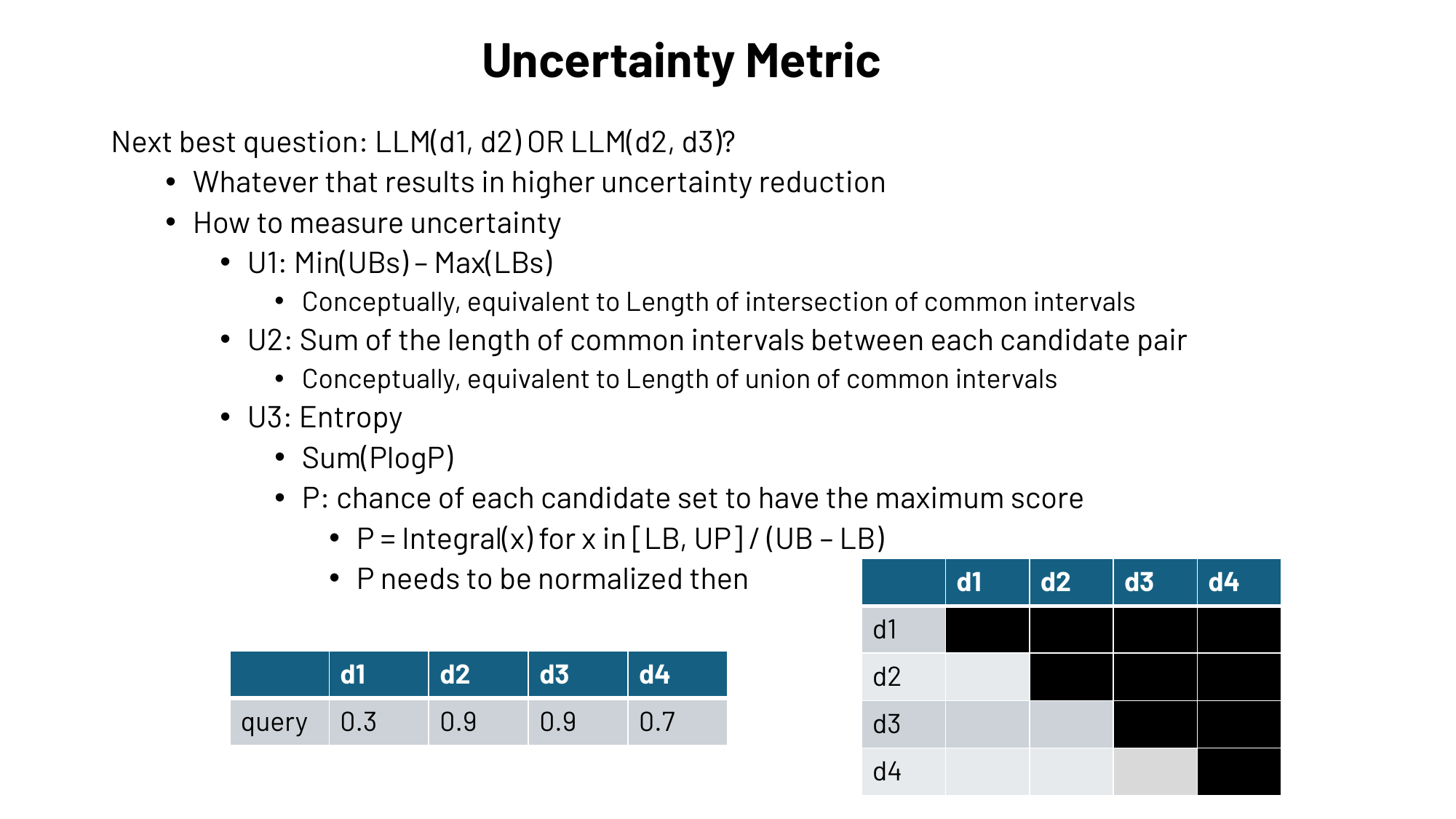

Uncertainty Metric
Next best question: LLM(d1, d2) OR LLM(d2, d3)?
Whatever that results in higher uncertainty reduction
How to measure uncertainty
U1: Min(UBs) – Max(LBs)
Conceptually, equivalent to Length of intersection of common intervals
U2: Sum of the length of common intervals between each candidate pair
Conceptually, equivalent to Length of union of common intervals
U3: Entropy
Sum(PlogP)
P: chance of each candidate set to have the maximum score
P = Integral(x) for x in [LB, UP] / (UB – LB)
P needs to be normalized then

|  | d1 | d2 | d3 | d4 |
| --- | --- | --- | --- | --- |
| d1 |  |  |  |  |
| d2 |  |  |  |  |
| d3 |  |  |  |  |
| d4 |  |  |  |  |
|  | d1 | d2 | d3 | d4 |
| --- | --- | --- | --- | --- |
| query | 0.3 | 0.9 | 0.9 | 0.7 |